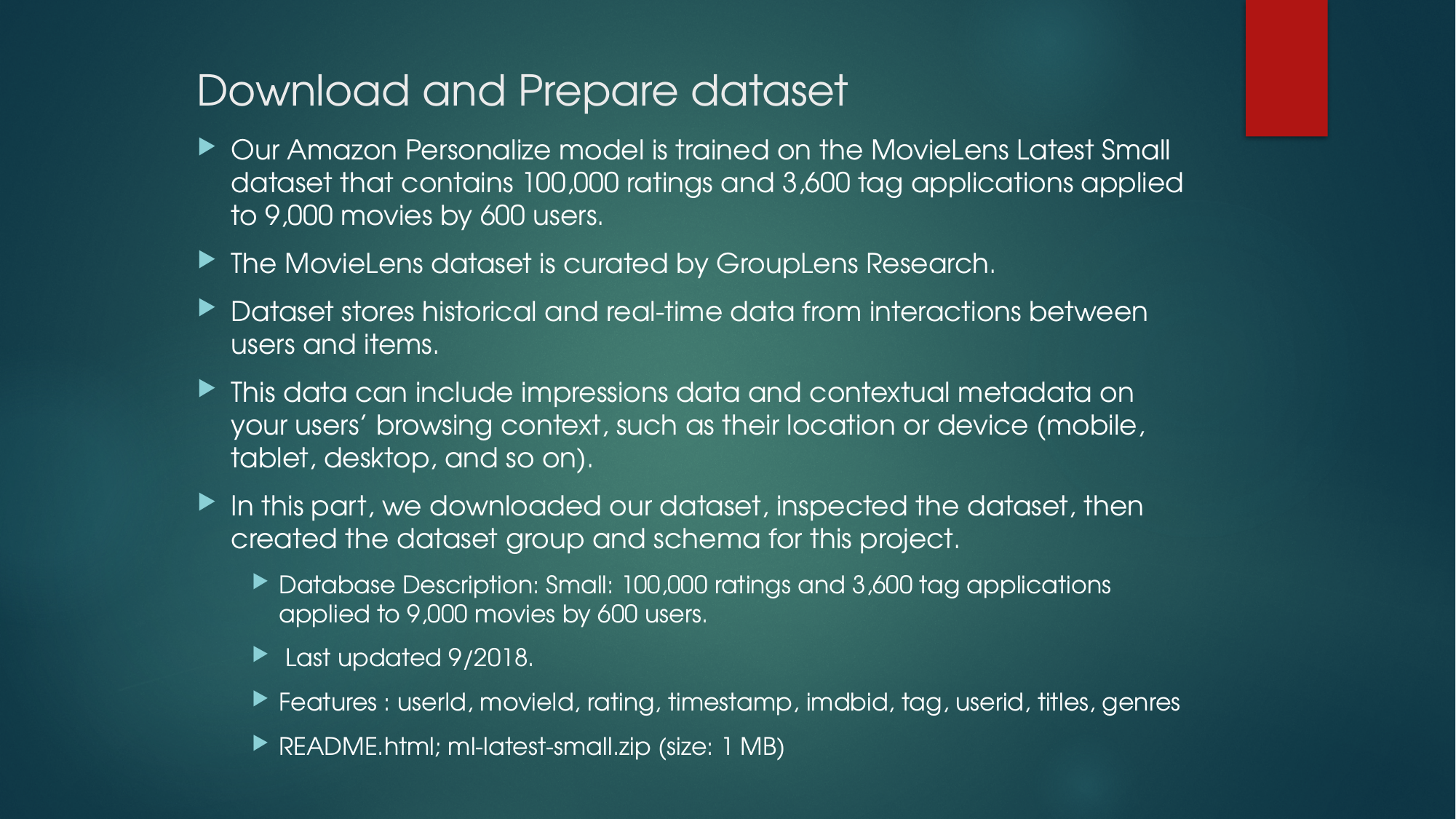

# Download and Prepare dataset
Our Amazon Personalize model is trained on the MovieLens Latest Small dataset that contains 100,000 ratings and 3,600 tag applications applied to 9,000 movies by 600 users.
The MovieLens dataset is curated by GroupLens Research.
Dataset stores historical and real-time data from interactions between users and items.
This data can include impressions data and contextual metadata on your users’ browsing context, such as their location or device (mobile, tablet, desktop, and so on).
In this part, we downloaded our dataset, inspected the dataset, then created the dataset group and schema for this project.
Database Description: Small: 100,000 ratings and 3,600 tag applications applied to 9,000 movies by 600 users.
 Last updated 9/2018.
Features : userId, movieId, rating, timestamp, imdbid, tag, userid, titles, genres
README.html; ml-latest-small.zip (size: 1 MB)